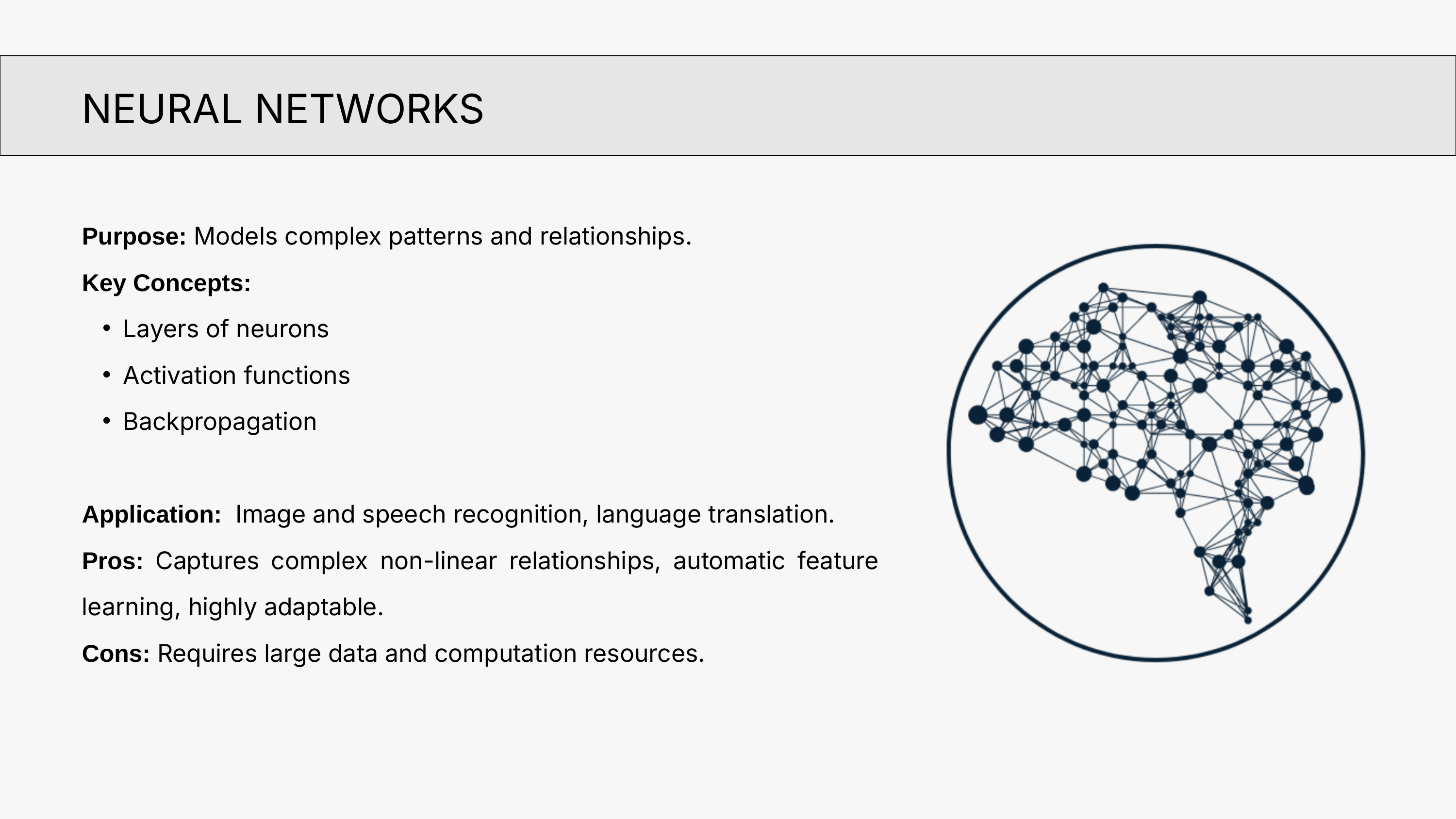

NEURAL NETWORKS
Purpose: Models complex patterns and relationships.
Key Concepts:
Layers of neurons
Activation functions
Backpropagation

Application:  Image and speech recognition, language translation.
Pros: Captures complex non-linear relationships, automatic feature learning, highly adaptable.
Cons: Requires large data and computation resources.